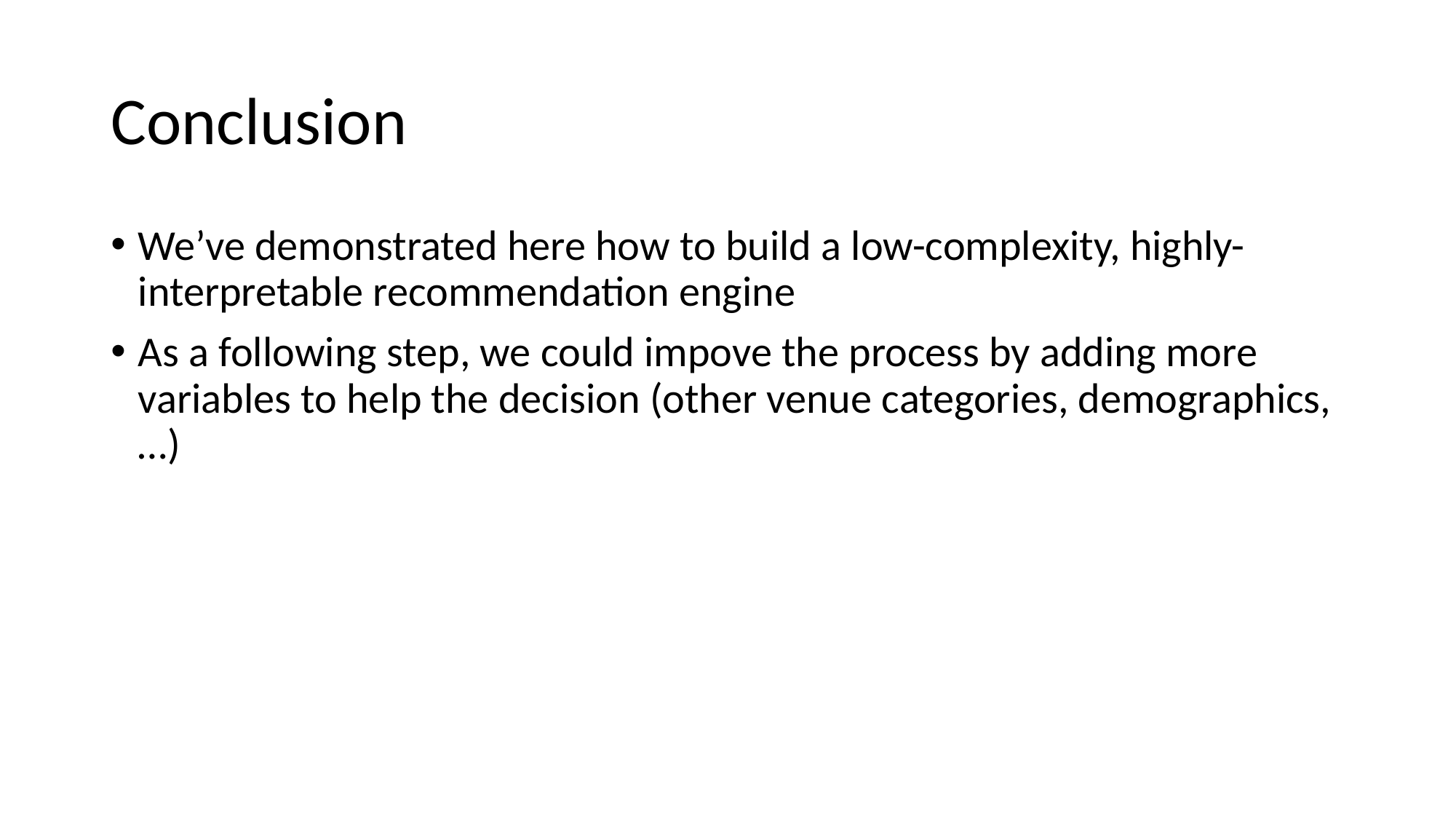

# Conclusion
We’ve demonstrated here how to build a low-complexity, highly-interpretable recommendation engine
As a following step, we could impove the process by adding more variables to help the decision (other venue categories, demographics,…)